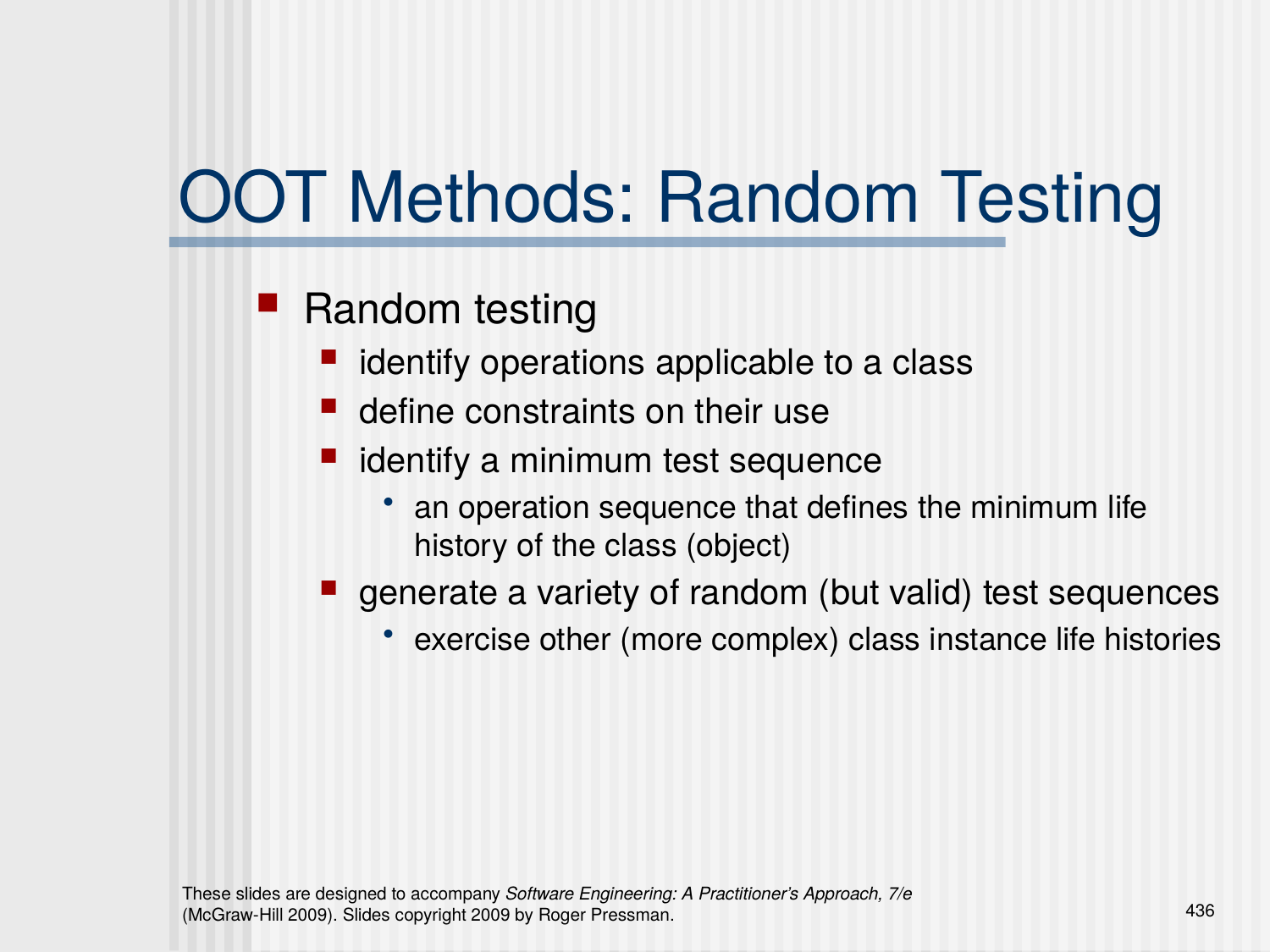

# OOT Methods: Random Testing
Random testing
identify operations applicable to a class
define constraints on their use
identify a minimum test sequence
an operation sequence that defines the minimum life history of the class (object)
generate a variety of random (but valid) test sequences
exercise other (more complex) class instance life histories
These slides are designed to accompany Software Engineering: A Practitioner’s Approach, 7/e (McGraw-Hill 2009). Slides copyright 2009 by Roger Pressman.
436